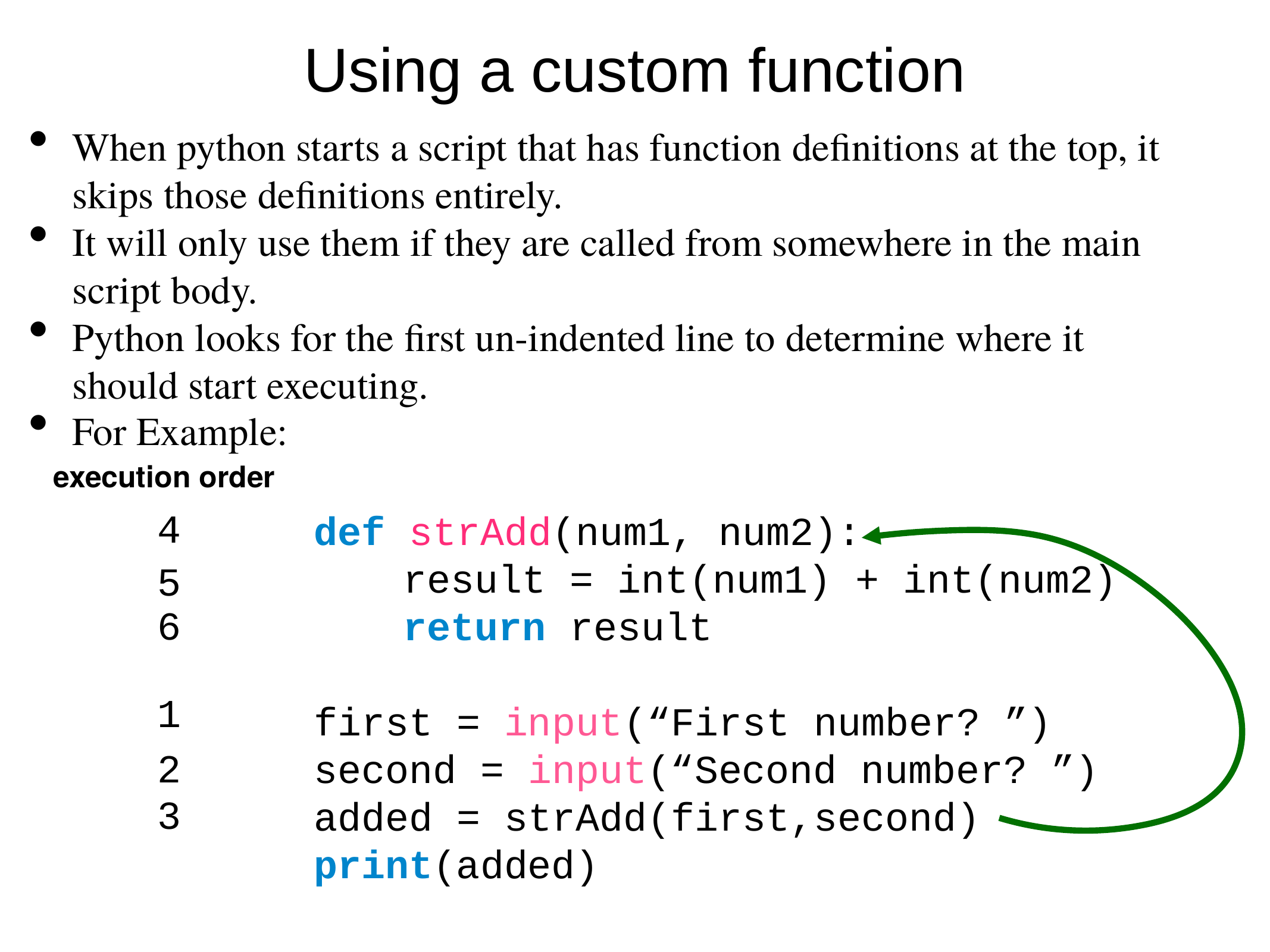

# Using a custom function
When python starts a script that has function definitions at the top, it skips those definitions entirely.
It will only use them if they are called from somewhere in the main script body.
Python looks for the first un-indented line to determine where it should start executing.
For Example:
execution order
4
def strAdd(num1, num2):
	result = int(num1) + int(num2)
	return result

first = input(“First number? ”)
second = input(“Second number? ”)
added = strAdd(first,second)
print(added)

5
6
1
2
3